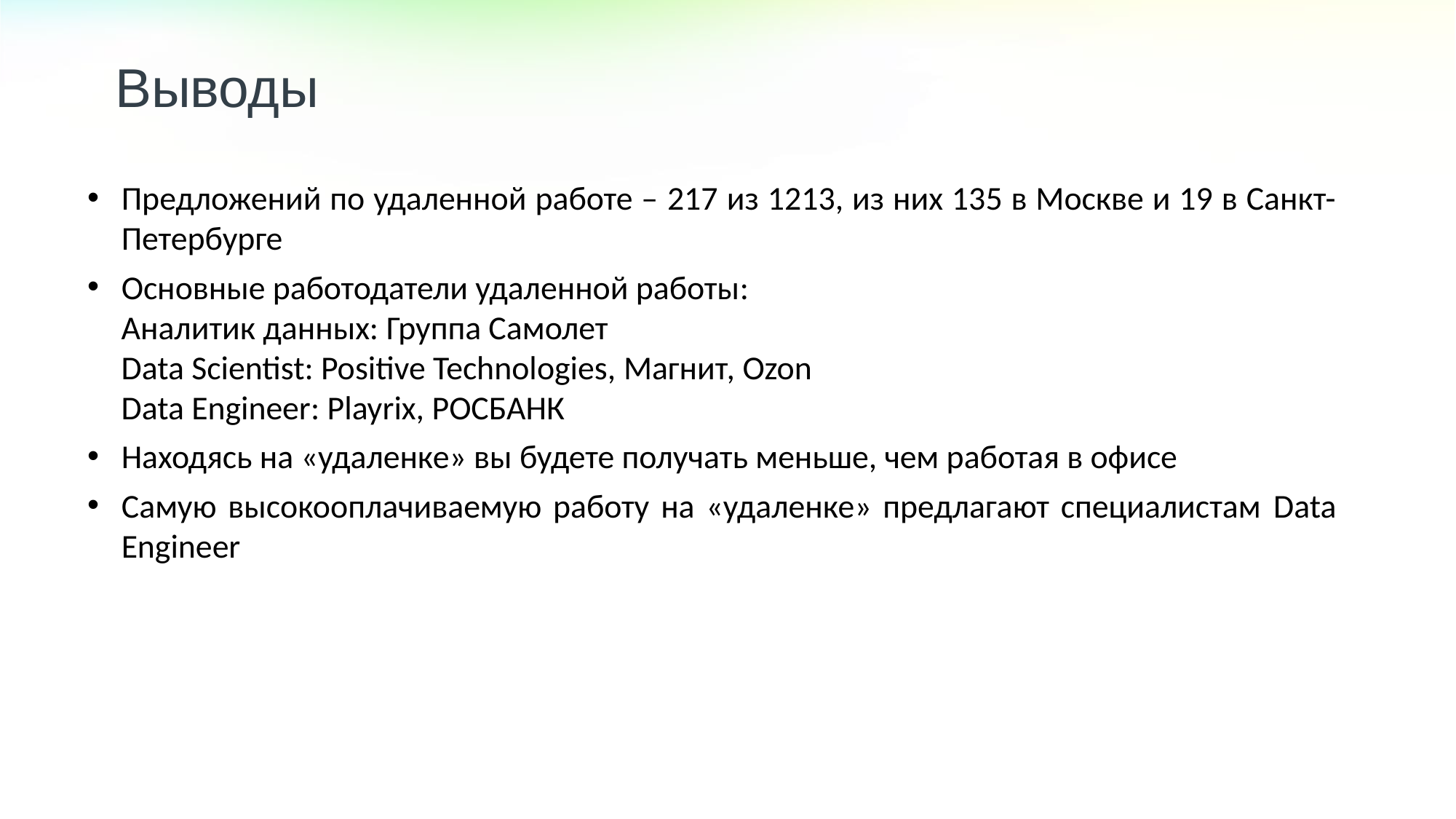

Выводы

Предложений по удаленной работе – 217 из 1213, из них 135 в Москве и 19 в Санкт-Петербурге
Основные работодатели удаленной работы:
Аналитик данных: Группа Самолет
Data Scientist: Positive Technologies, Магнит, Ozon
Data Engineer: Playrix, РОСБАНК
Находясь на «удаленке» вы будете получать меньше, чем работая в офисе
Самую высокооплачиваемую работу на «удаленке» предлагают специалистам Data Engineer